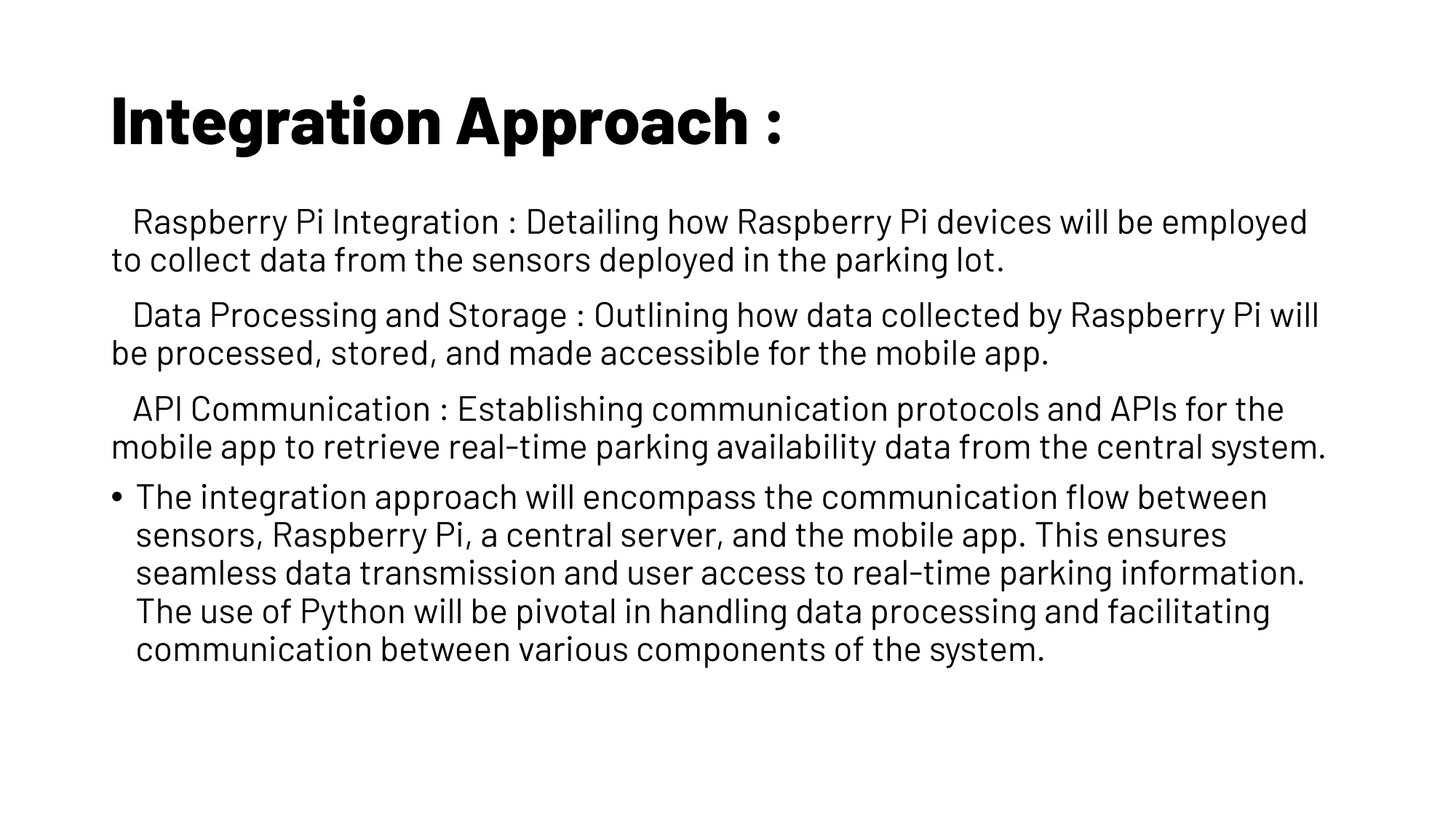

# Integration Approach :
   Raspberry Pi Integration : Detailing how Raspberry Pi devices will be employed to collect data from the sensors deployed in the parking lot.
   Data Processing and Storage : Outlining how data collected by Raspberry Pi will be processed, stored, and made accessible for the mobile app.
   API Communication : Establishing communication protocols and APIs for the mobile app to retrieve real-time parking availability data from the central system.
The integration approach will encompass the communication flow between sensors, Raspberry Pi, a central server, and the mobile app. This ensures seamless data transmission and user access to real-time parking information. The use of Python will be pivotal in handling data processing and facilitating communication between various components of the system.